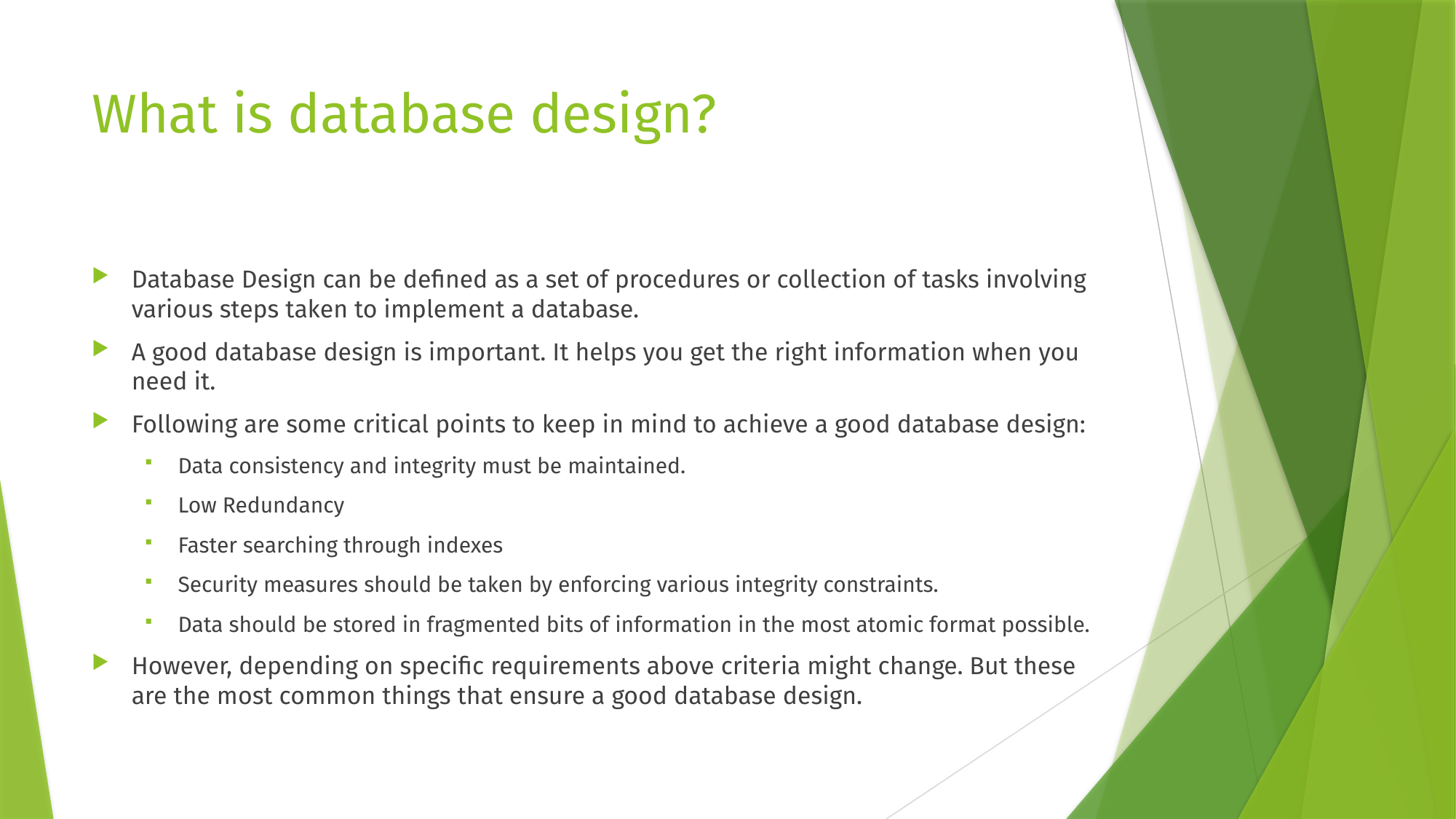

# What is database design?
Database Design can be defined as a set of procedures or collection of tasks involving various steps taken to implement a database.
A good database design is important. It helps you get the right information when you need it.
Following are some critical points to keep in mind to achieve a good database design:
Data consistency and integrity must be maintained.
Low Redundancy
Faster searching through indexes
Security measures should be taken by enforcing various integrity constraints.
Data should be stored in fragmented bits of information in the most atomic format possible.
However, depending on specific requirements above criteria might change. But these are the most common things that ensure a good database design.